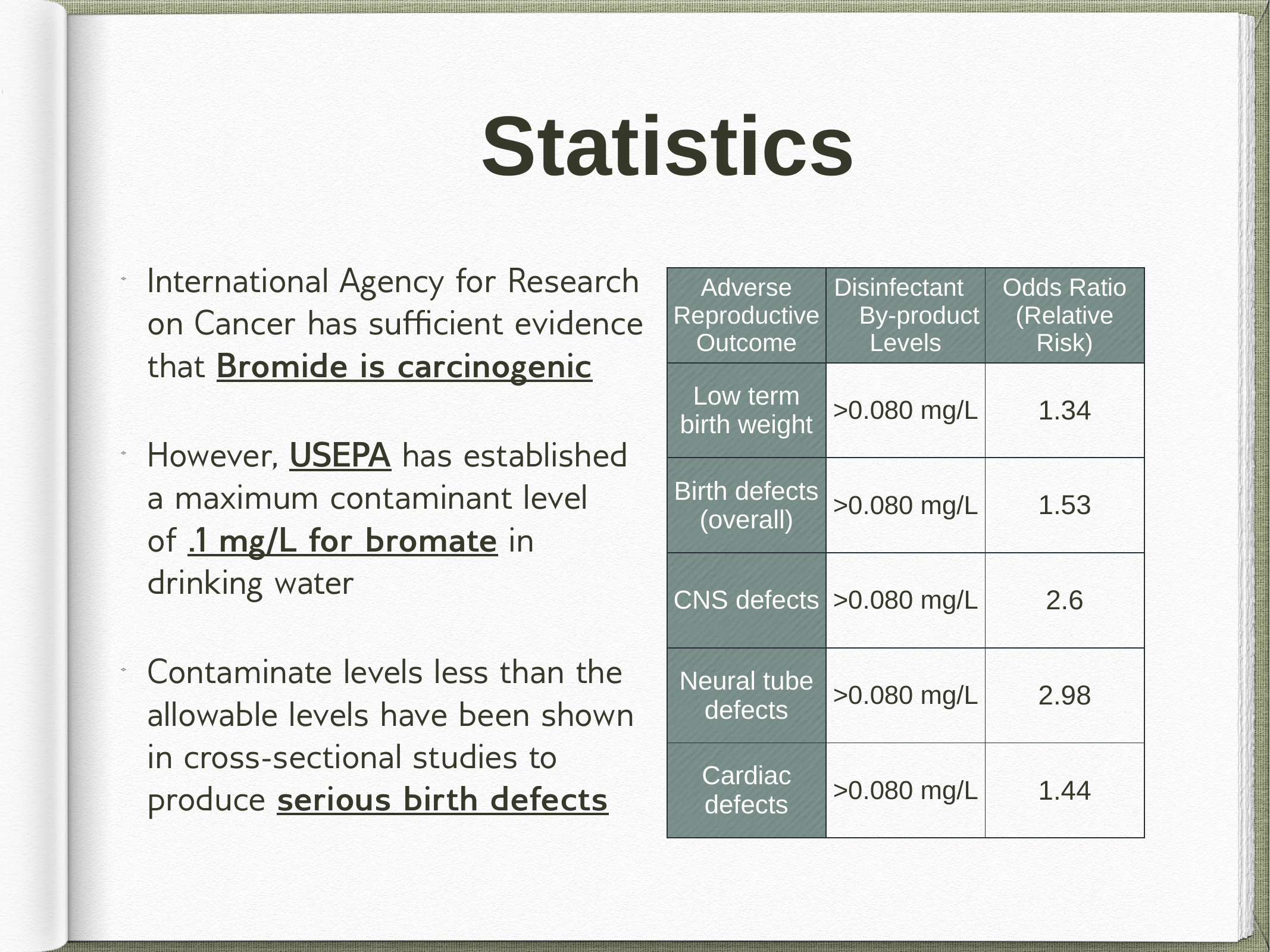

# Statistics
International Agency for Research on Cancer has sufficient evidence that Bromide is carcinogenic
However, USEPA has established a maximum contaminant level of .1 mg/L for bromate in drinking water
Contaminate levels less than the allowable levels have been shown in cross-sectional studies to produce serious birth defects
| Adverse Reproductive Outcome | Disinfectant By-product Levels | Odds Ratio (Relative Risk) |
| --- | --- | --- |
| Low term birth weight | >0.080 mg/L | 1.34 |
| Birth defects (overall) | >0.080 mg/L | 1.53 |
| CNS defects | >0.080 mg/L | 2.6 |
| Neural tube defects | >0.080 mg/L | 2.98 |
| Cardiac defects | >0.080 mg/L | 1.44 |